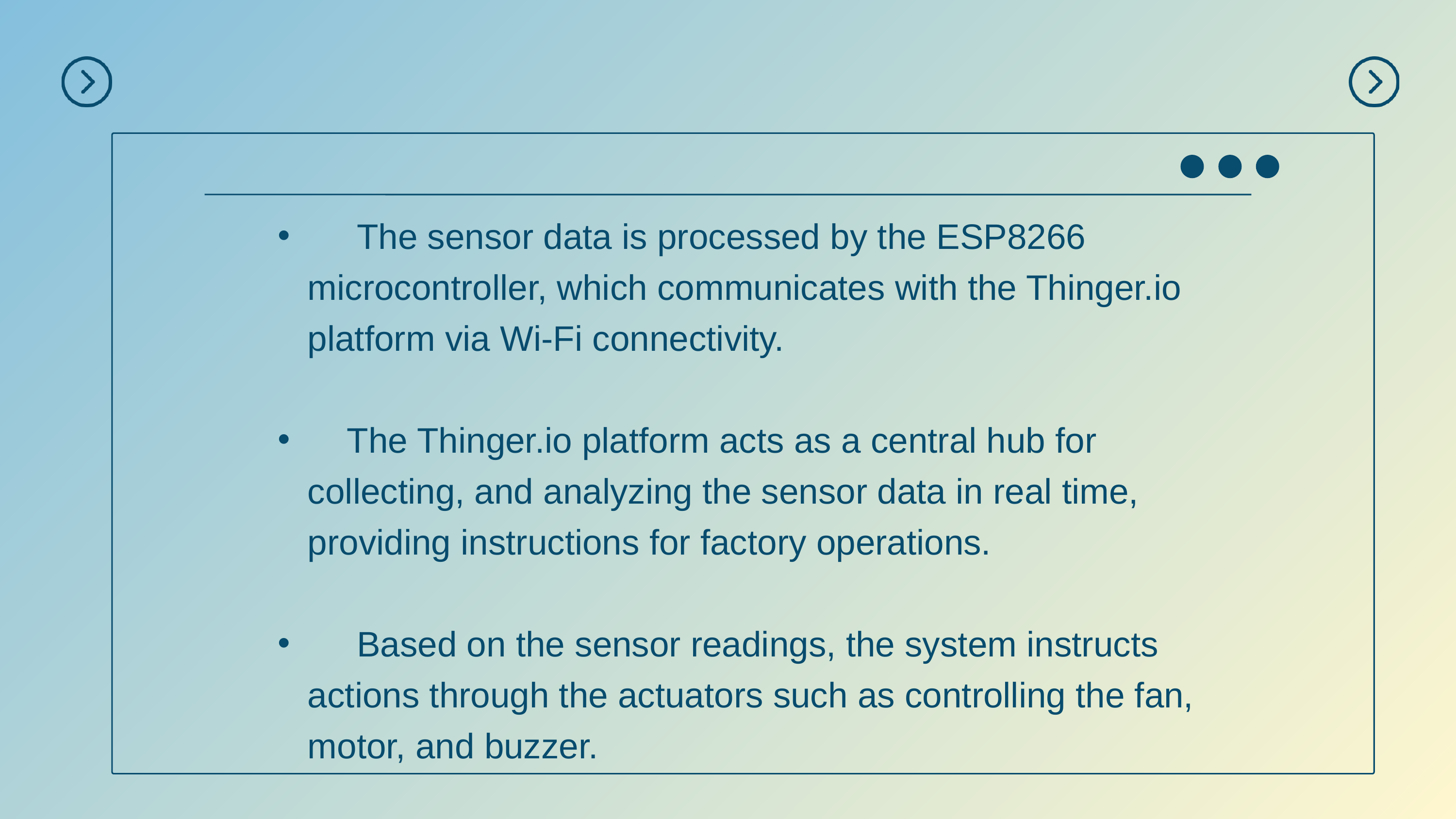

The sensor data is processed by the ESP8266 microcontroller, which communicates with the Thinger.io platform via Wi-Fi connectivity.

    The Thinger.io platform acts as a central hub for collecting, and analyzing the sensor data in real time, providing instructions for factory operations.

     Based on the sensor readings, the system instructs actions through the actuators such as controlling the fan, motor, and buzzer.